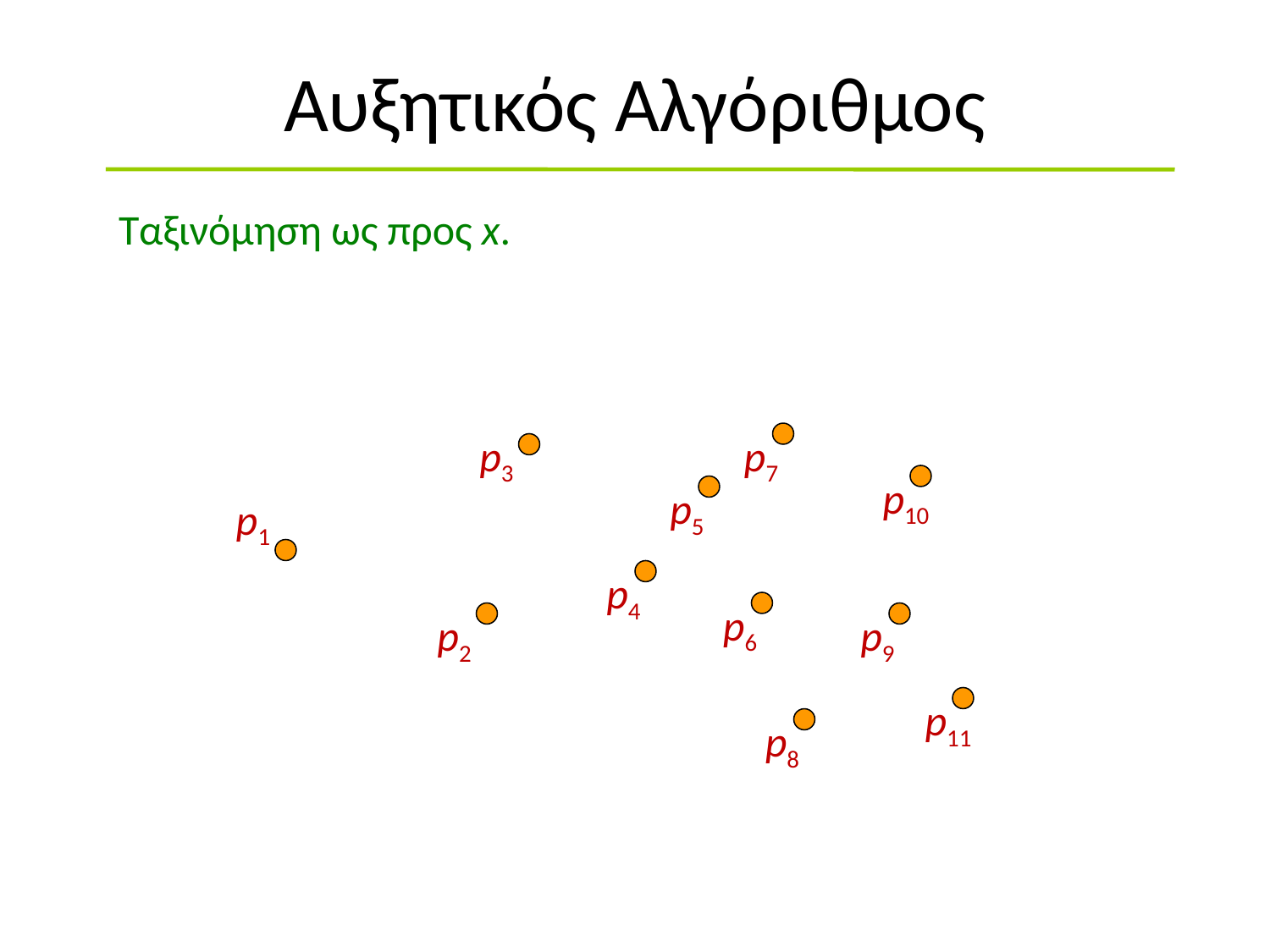

# Αυξητικός Αλγόριθμος

Ταξινόμηση ως προς x.
p3
p7

p10

p5

p1

p4

p6

p2

p9

p11

p8